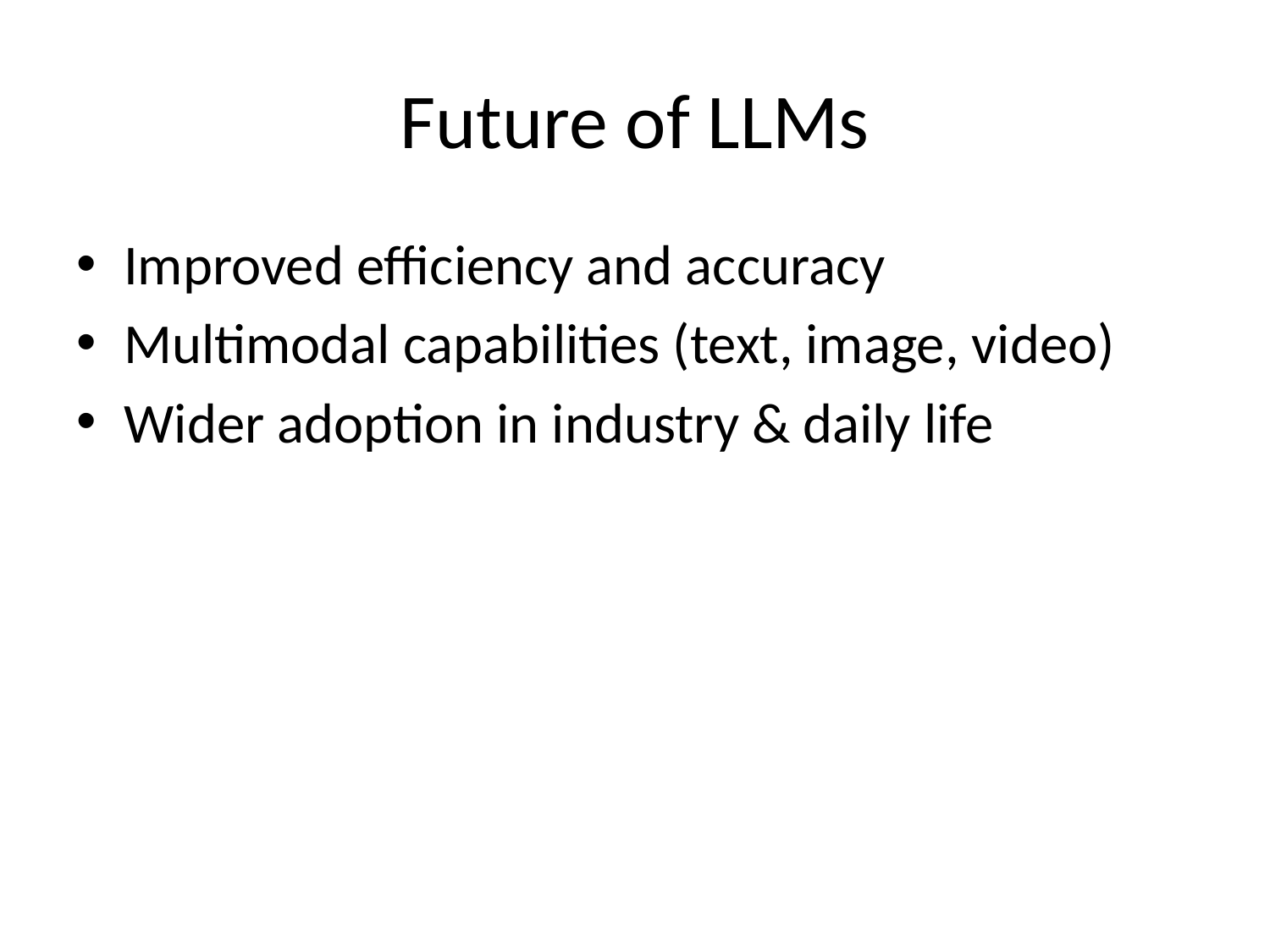

# Future of LLMs
Improved efficiency and accuracy
Multimodal capabilities (text, image, video)
Wider adoption in industry & daily life